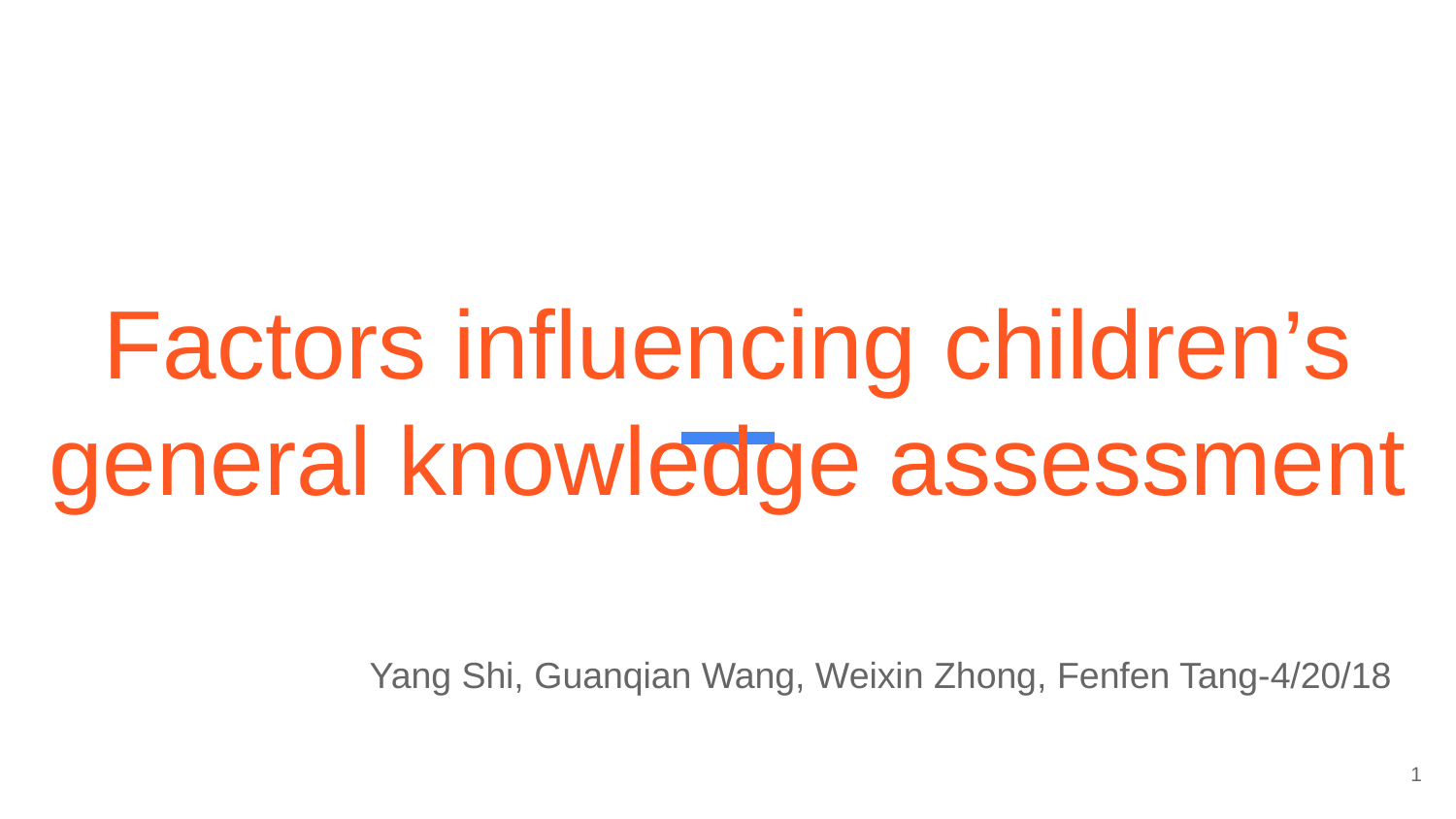

# Factors influencing children’s general knowledge assessment
Yang Shi, Guanqian Wang, Weixin Zhong, Fenfen Tang-4/20/18
1